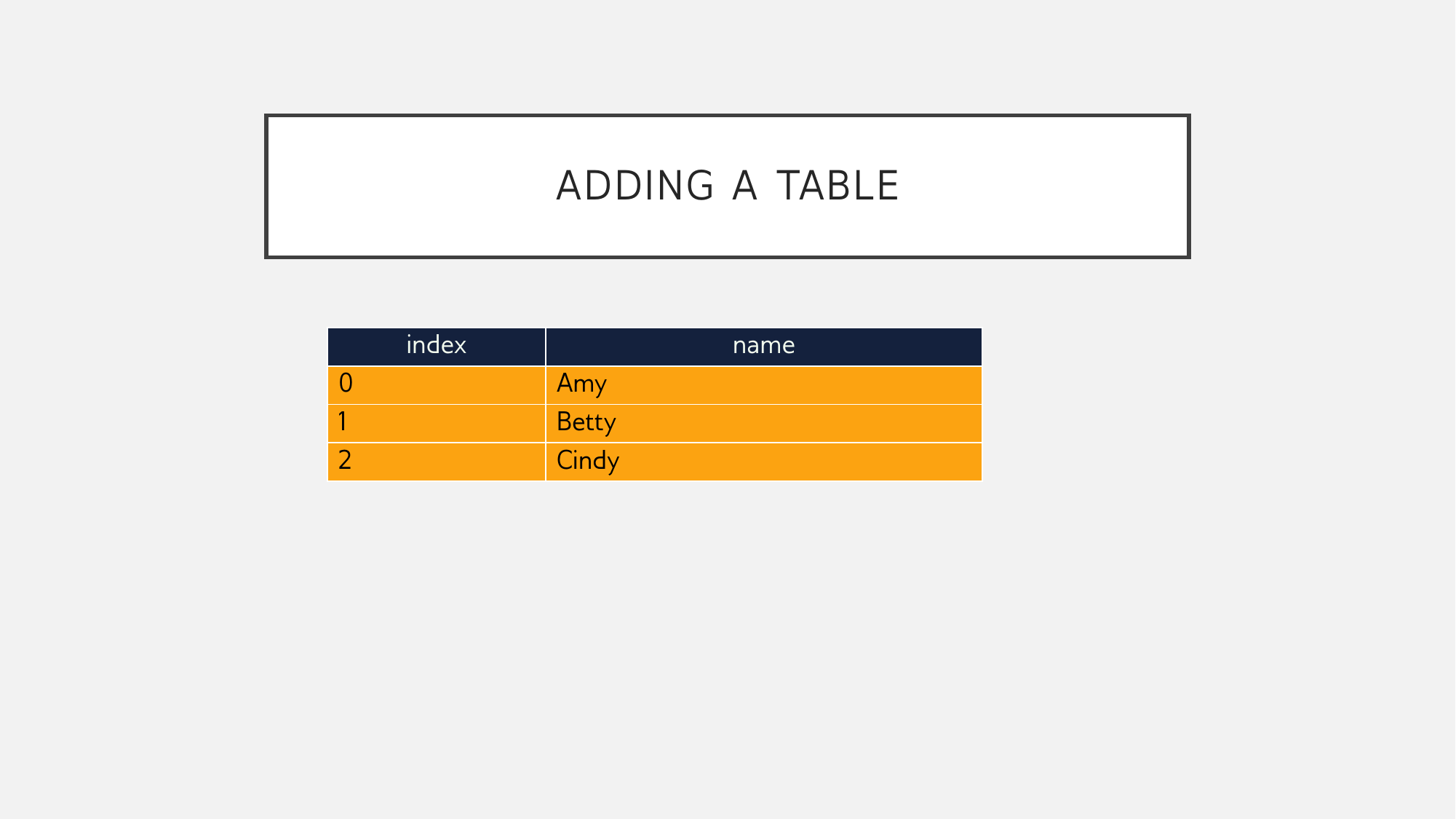

# Adding a Table
| index | name |
| --- | --- |
| 0 | Amy |
| 1 | Betty |
| 2 | Cindy |